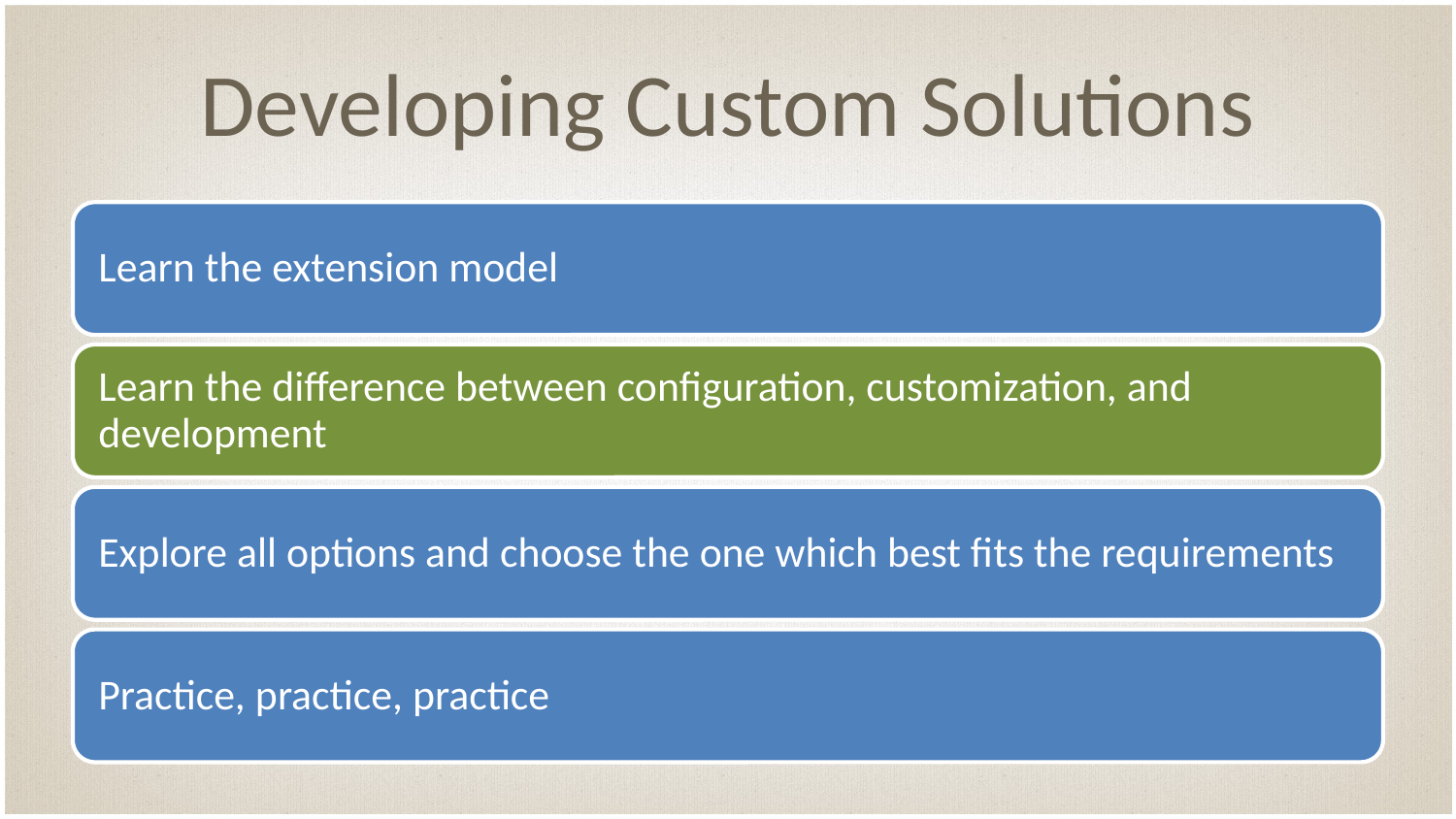

# Developing Custom Solutions
Learn the extension model
Learn the difference between configuration, customization, and development
Explore all options and choose the one which best fits the requirements
Practice, practice, practice